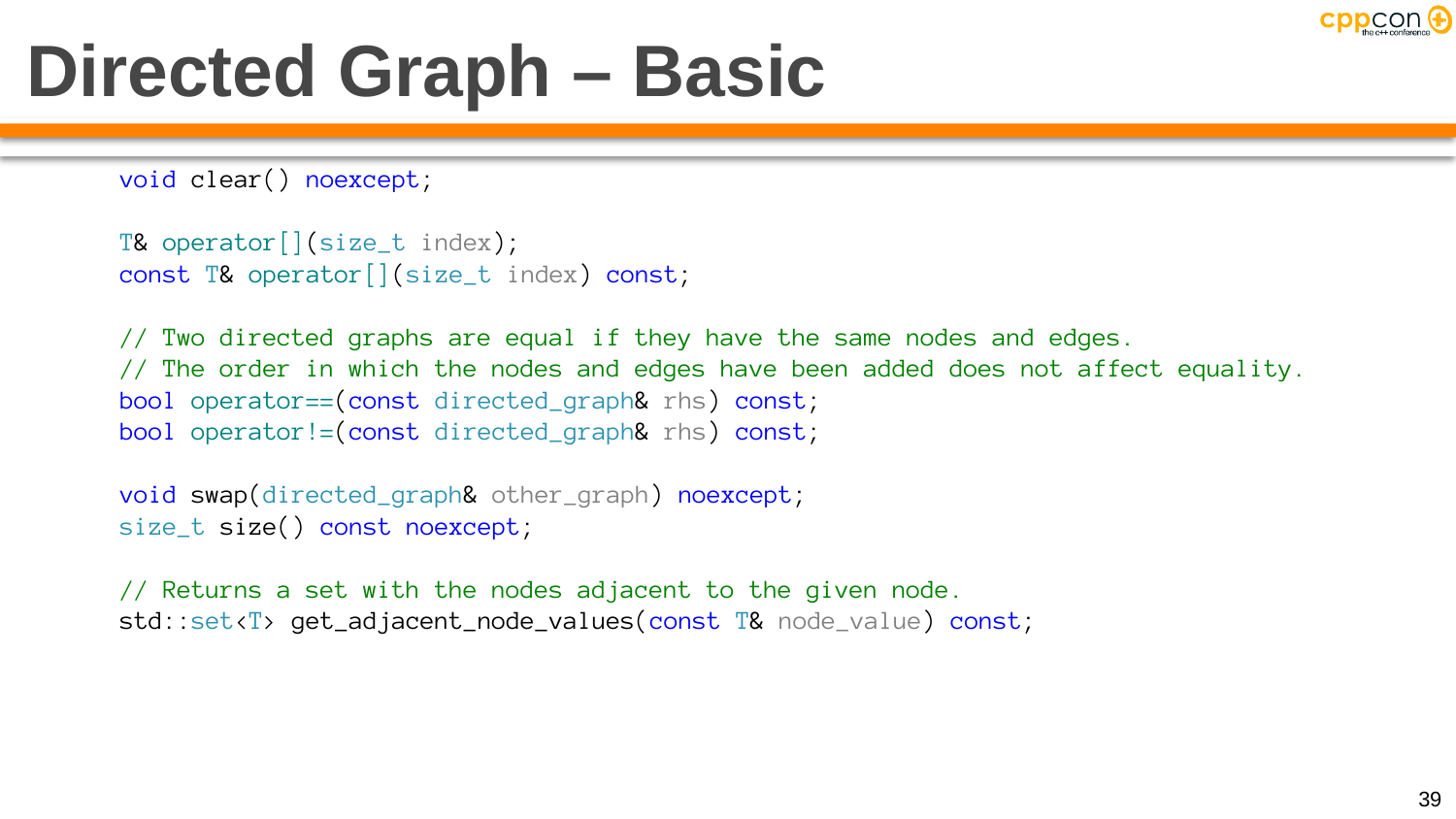

# Directed Graph – Basic
   void clear() noexcept;

   T& operator[](size_t index);
   const T& operator[](size_t index) const;

   // Two directed graphs are equal if they have the same nodes and edges.
   // The order in which the nodes and edges have been added does not affect equality.
   bool operator==(const directed_graph& rhs) const;
   bool operator!=(const directed_graph& rhs) const;

   void swap(directed_graph& other_graph) noexcept;
   size_t size() const noexcept;

   // Returns a set with the nodes adjacent to the given node.
   std::set<T> get_adjacent_node_values(const T& node_value) const;